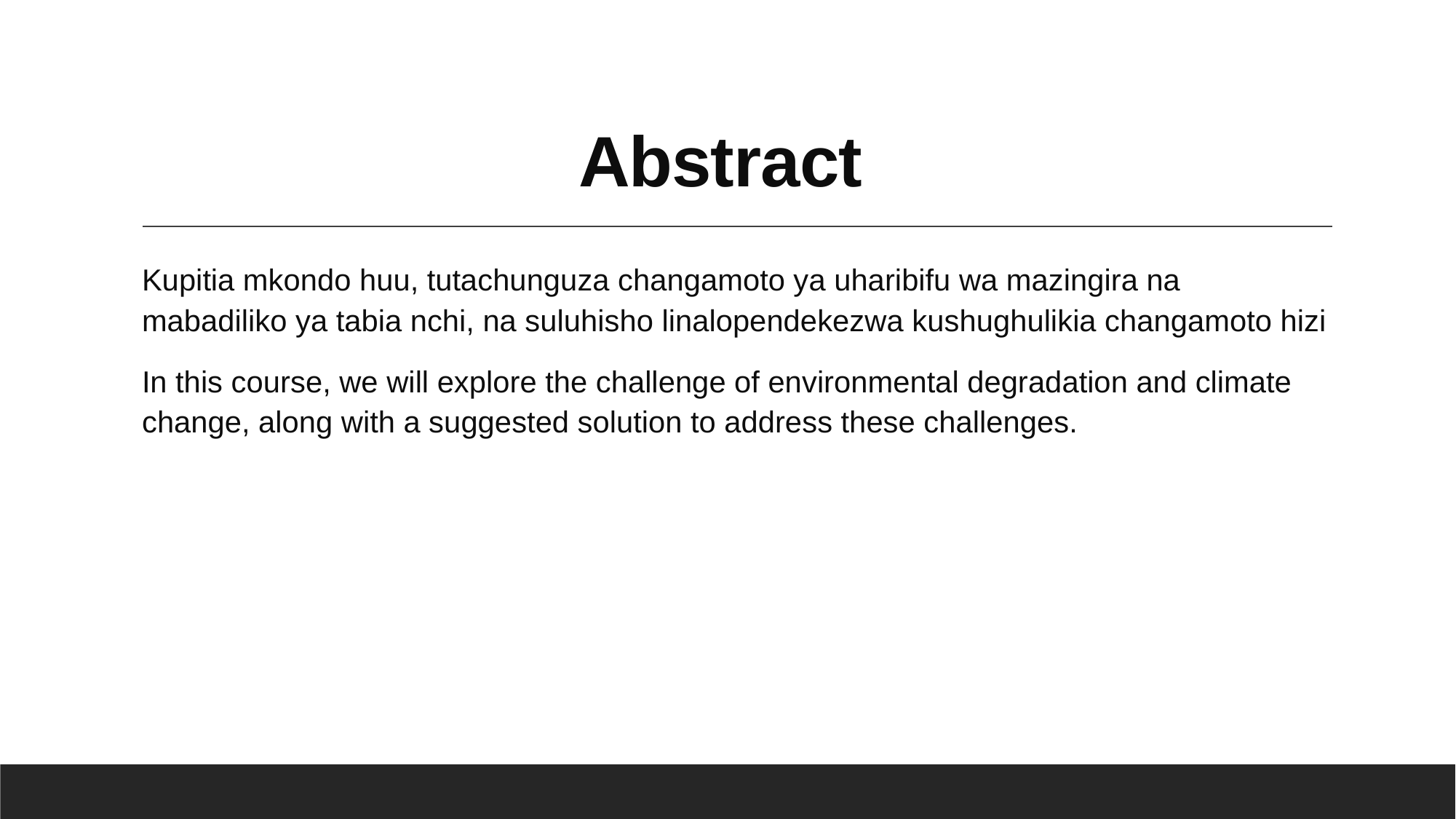

# Abstract
Kupitia mkondo huu, tutachunguza changamoto ya uharibifu wa mazingira na mabadiliko ya tabia nchi, na suluhisho linalopendekezwa kushughulikia changamoto hizi
In this course, we will explore the challenge of environmental degradation and climate change, along with a suggested solution to address these challenges.